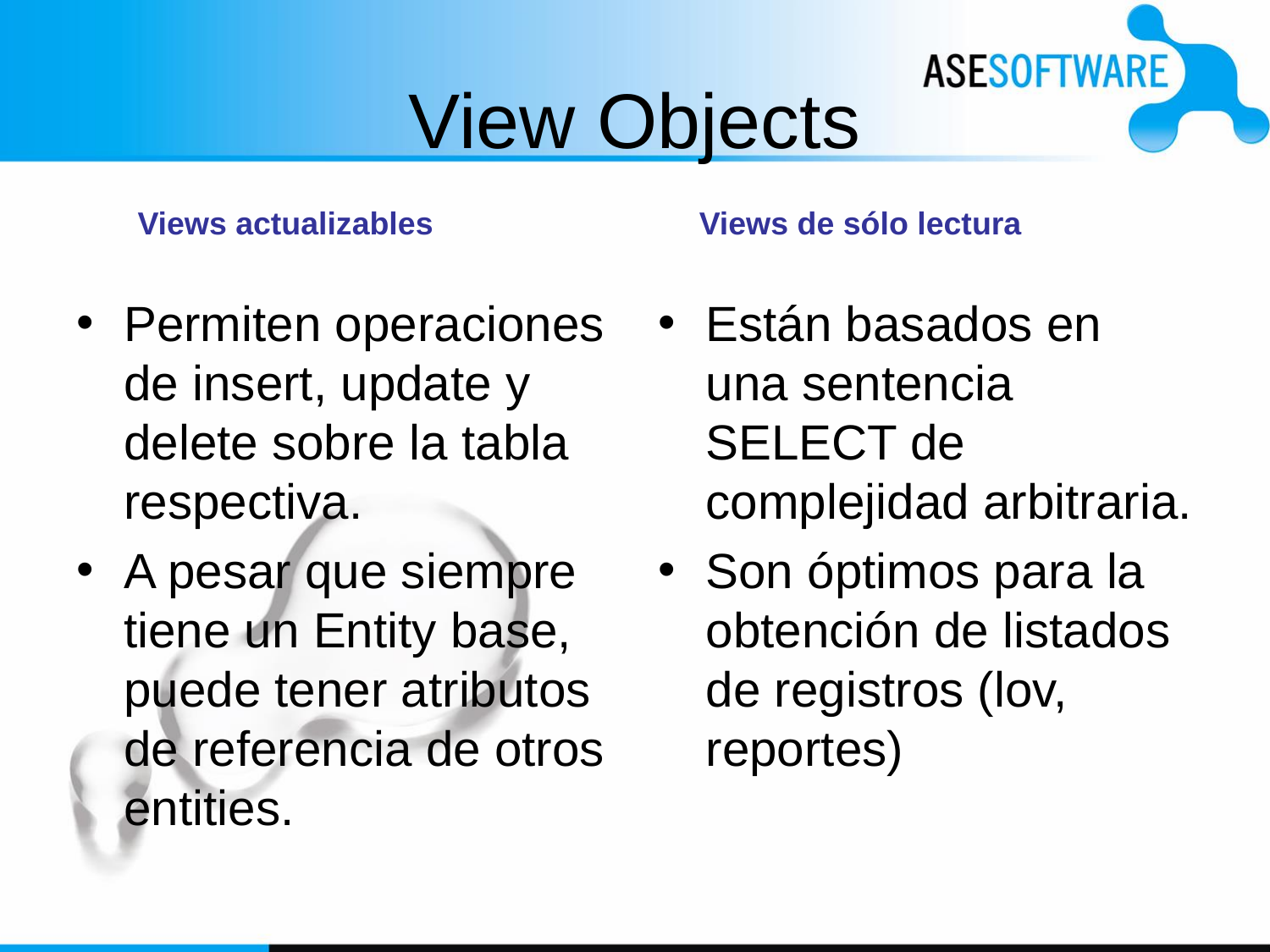

# View Objects
Views actualizables
Views de sólo lectura
Permiten operaciones de insert, update y delete sobre la tabla respectiva.
A pesar que siempre tiene un Entity base, puede tener atributos de referencia de otros entities.
Están basados en una sentencia SELECT de complejidad arbitraria.
Son óptimos para la obtención de listados de registros (lov, reportes)